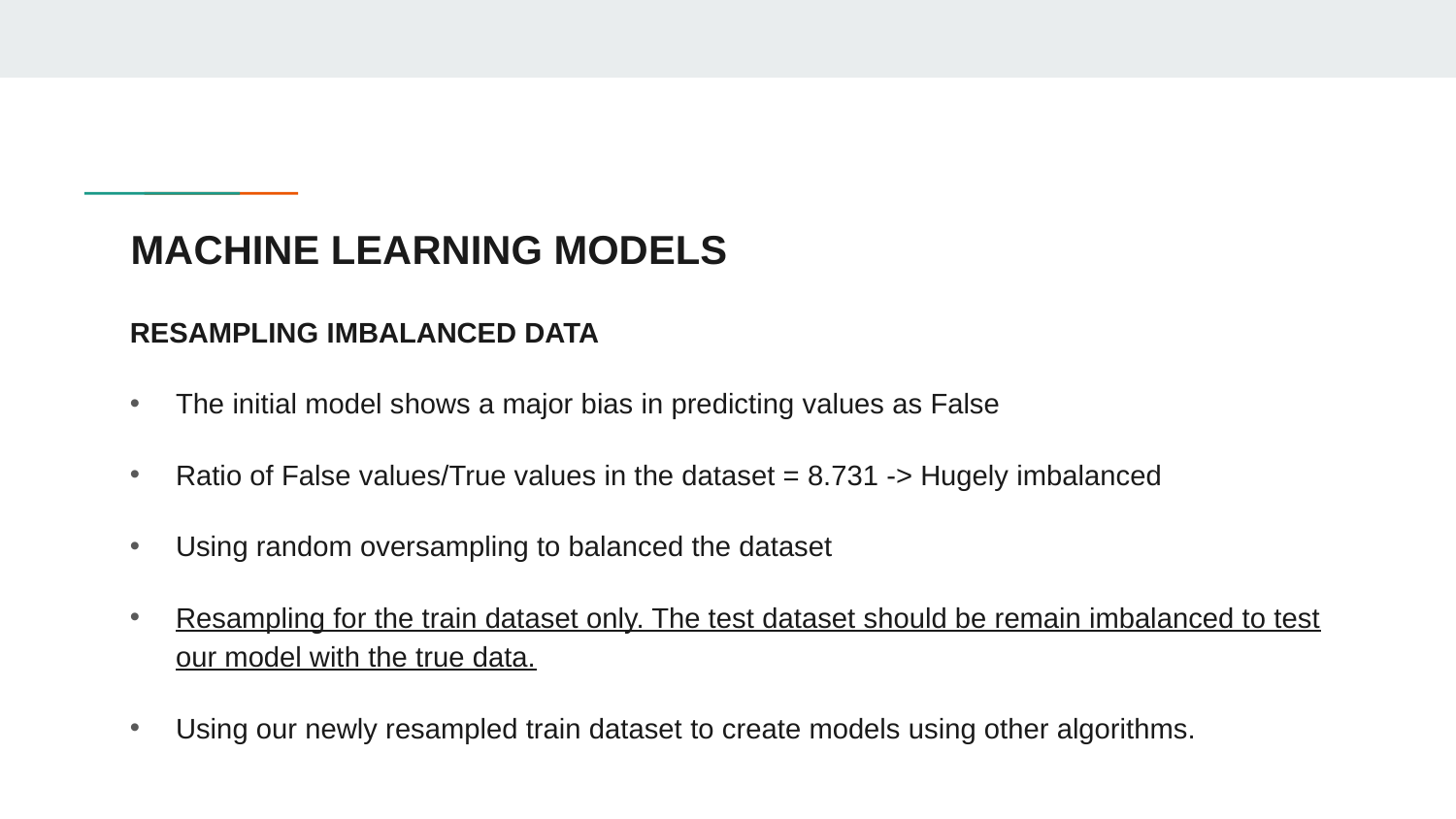

# MACHINE LEARNING MODELS
RESAMPLING IMBALANCED DATA
The initial model shows a major bias in predicting values as False
Ratio of False values/True values in the dataset = 8.731 -> Hugely imbalanced
Using random oversampling to balanced the dataset
Resampling for the train dataset only. The test dataset should be remain imbalanced to test our model with the true data.
Using our newly resampled train dataset to create models using other algorithms.